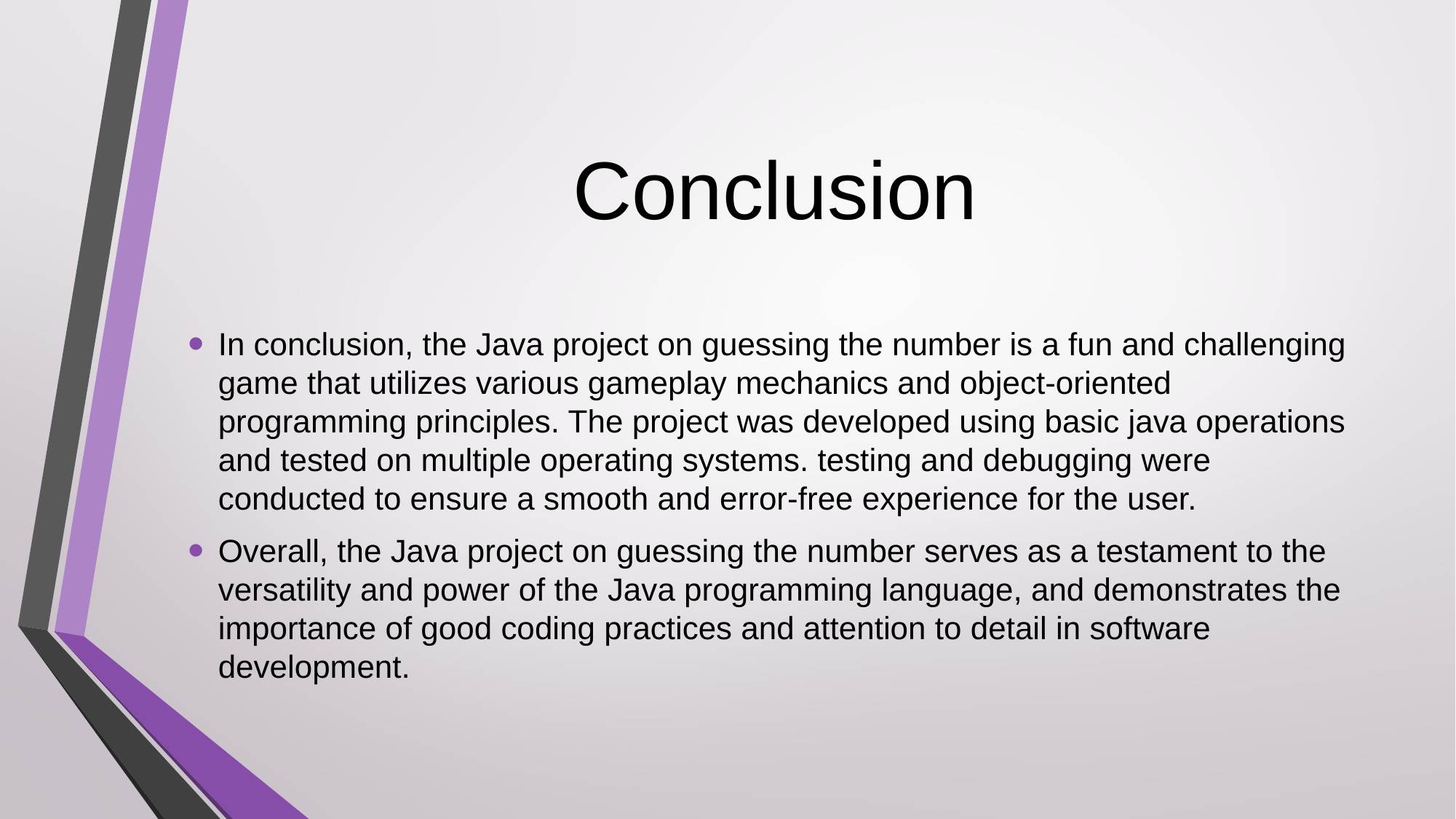

# Conclusion
In conclusion, the Java project on guessing the number is a fun and challenging game that utilizes various gameplay mechanics and object-oriented programming principles. The project was developed using basic java operations and tested on multiple operating systems. testing and debugging were conducted to ensure a smooth and error-free experience for the user.
Overall, the Java project on guessing the number serves as a testament to the versatility and power of the Java programming language, and demonstrates the importance of good coding practices and attention to detail in software development.